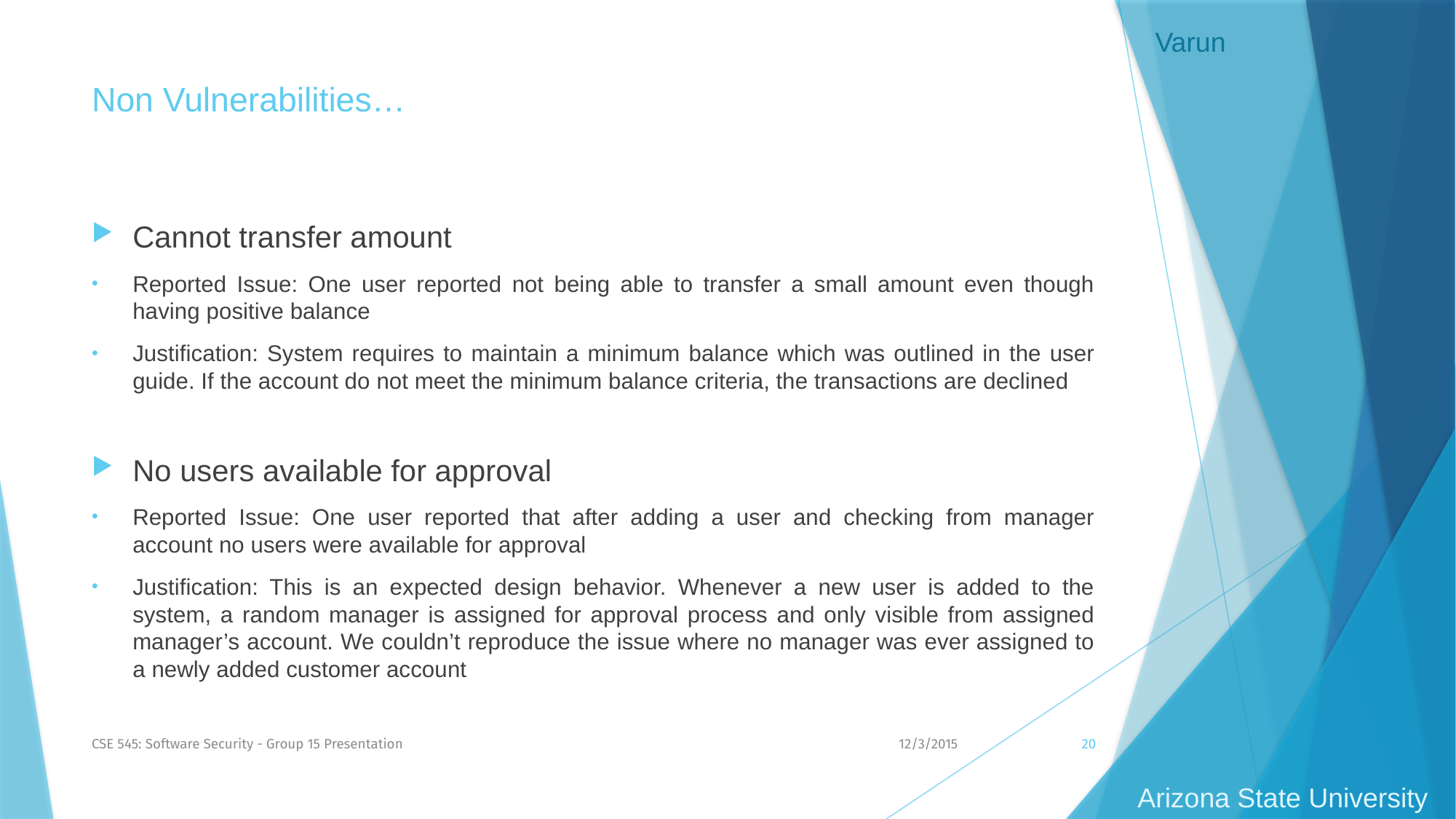

Varun
# Non Vulnerabilities…
Cannot transfer amount
Reported Issue: One user reported not being able to transfer a small amount even though having positive balance
Justification: System requires to maintain a minimum balance which was outlined in the user guide. If the account do not meet the minimum balance criteria, the transactions are declined

No users available for approval
Reported Issue: One user reported that after adding a user and checking from manager account no users were available for approval
Justification: This is an expected design behavior. Whenever a new user is added to the system, a random manager is assigned for approval process and only visible from assigned manager’s account. We couldn’t reproduce the issue where no manager was ever assigned to a newly added customer account
CSE 545: Software Security - Group 15 Presentation
12/3/2015
20
Arizona State University